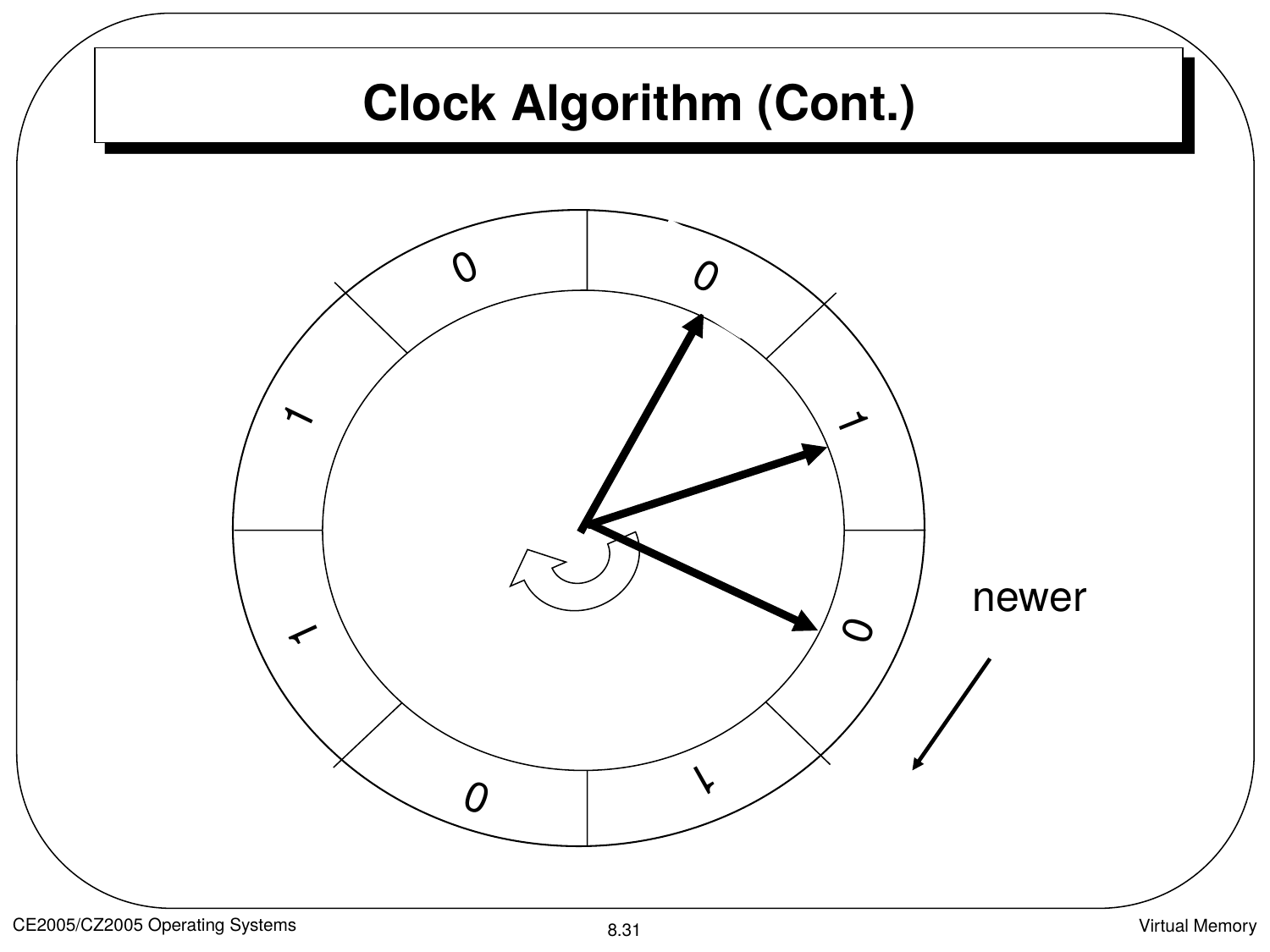

# Clock Algorithm (Cont.)

0
0
1

1
0
0

1
1

newer
0
1

1
0